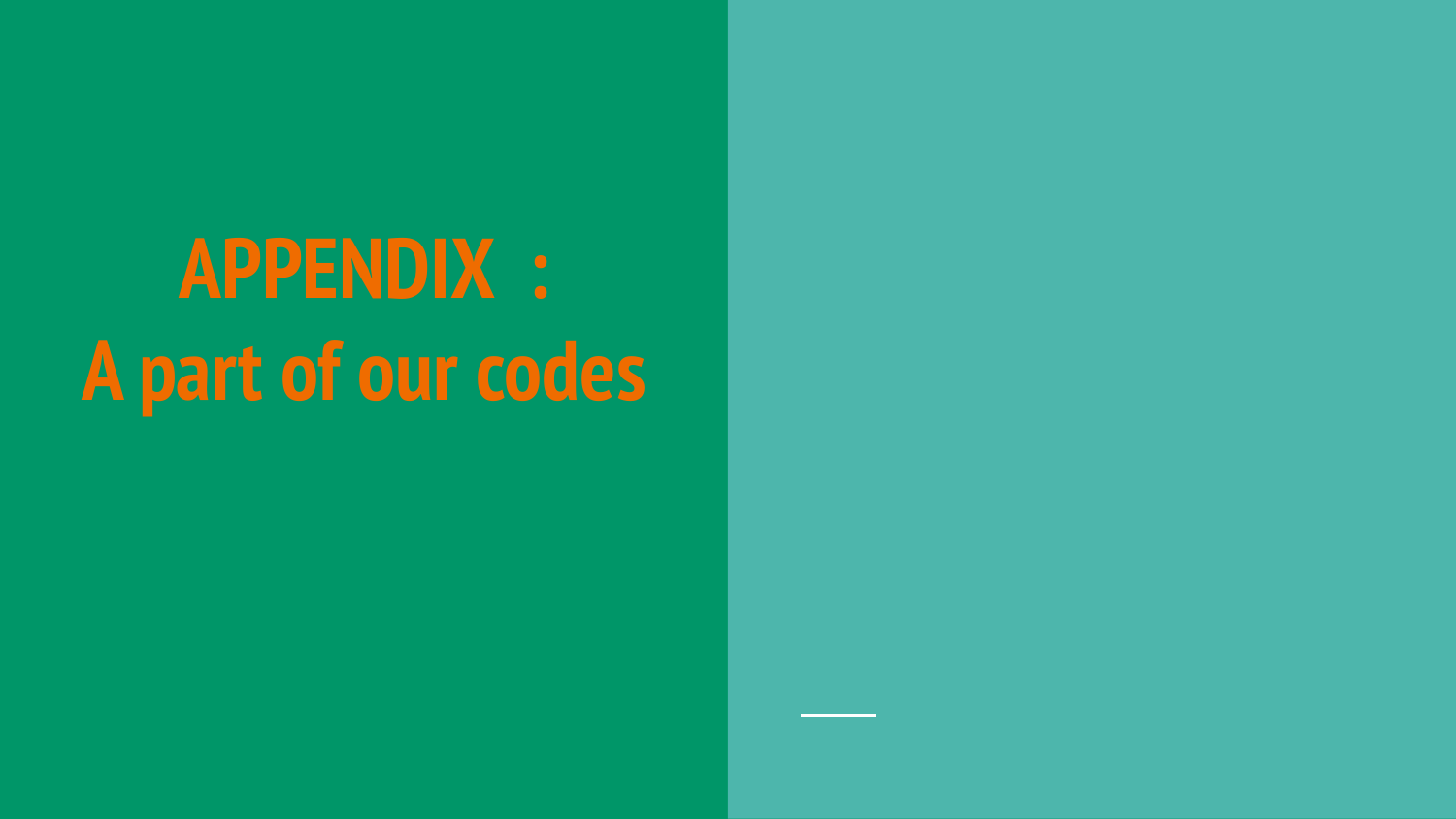

# APPENDIX  :
A part of our codes